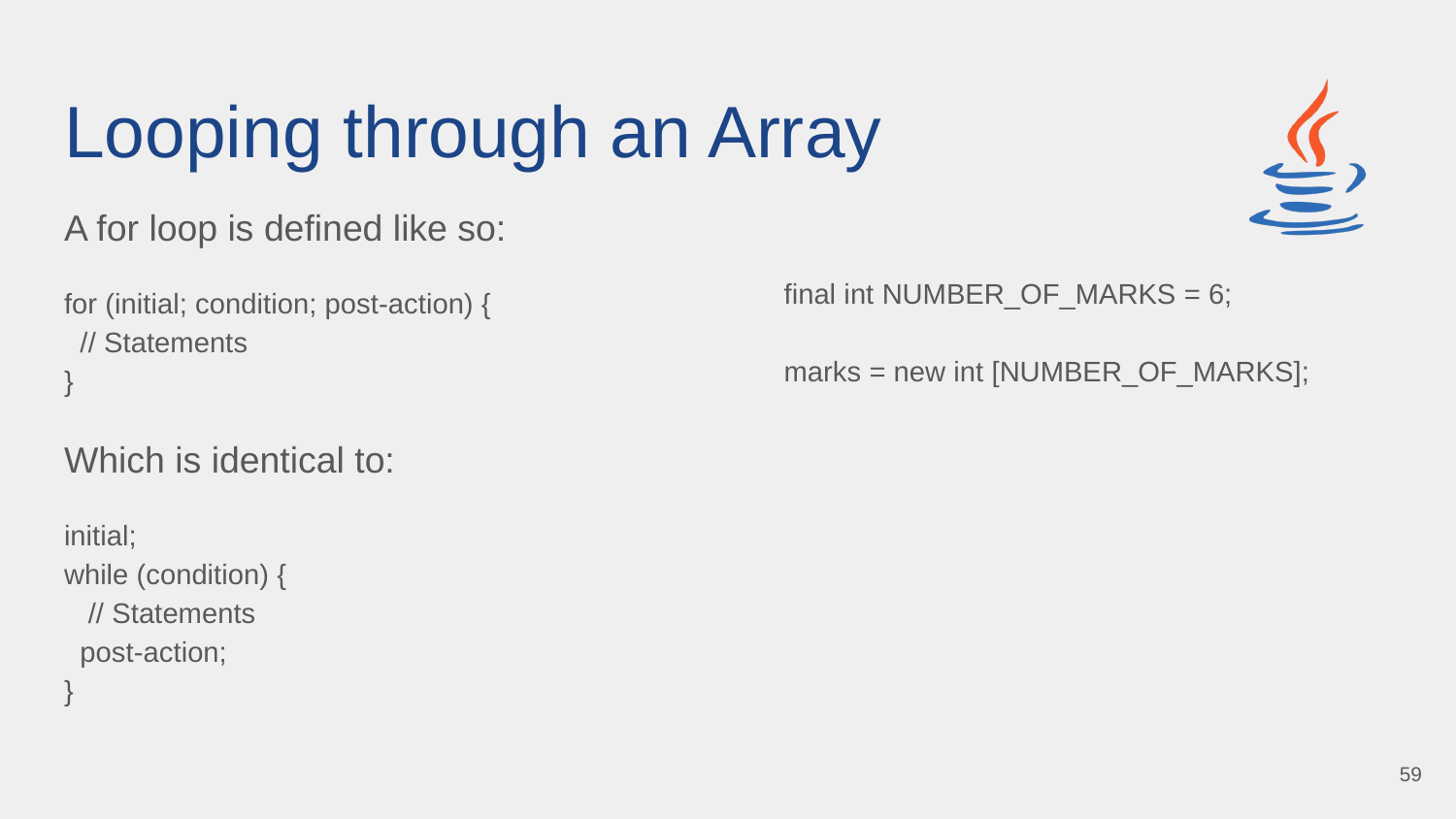

# Looping through an Array
A for loop is defined like so:
for (initial; condition; post-action) {
  // Statements
}
Which is identical to:
initial;
while (condition) {
   // Statements
  post-action;
}

final int NUMBER_OF_MARKS = 6;

marks = new int [NUMBER_OF_MARKS];

59